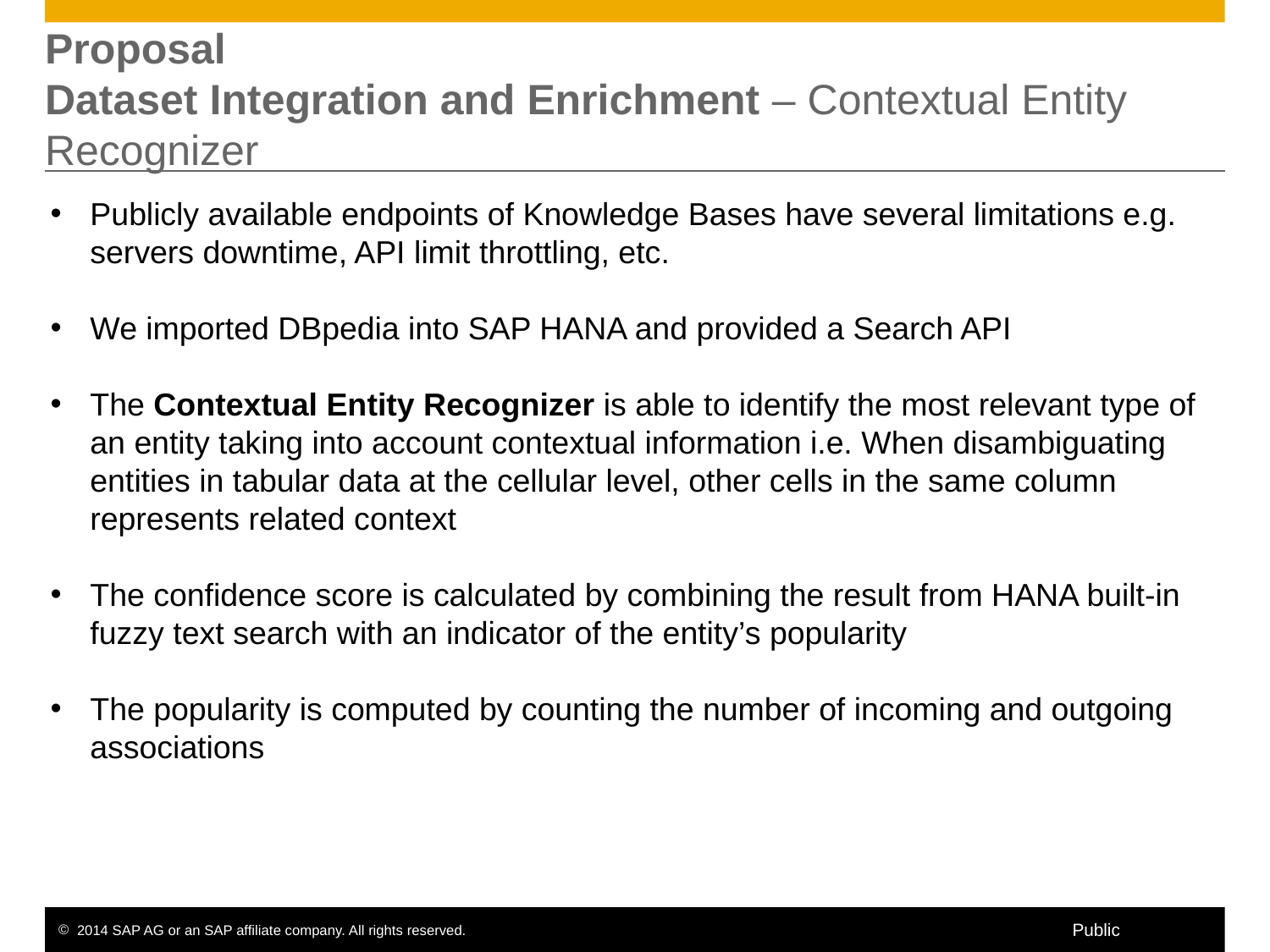

# Proposal Dataset Integration and Enrichment – Contextual Entity Recognizer
Publicly available endpoints of Knowledge Bases have several limitations e.g. servers downtime, API limit throttling, etc.

We imported DBpedia into SAP HANA and provided a Search API

The Contextual Entity Recognizer is able to identify the most relevant type of an entity taking into account contextual information i.e. When disambiguating entities in tabular data at the cellular level, other cells in the same column represents related context

The confidence score is calculated by combining the result from HANA built-in fuzzy text search with an indicator of the entity’s popularity

The popularity is computed by counting the number of incoming and outgoing associations